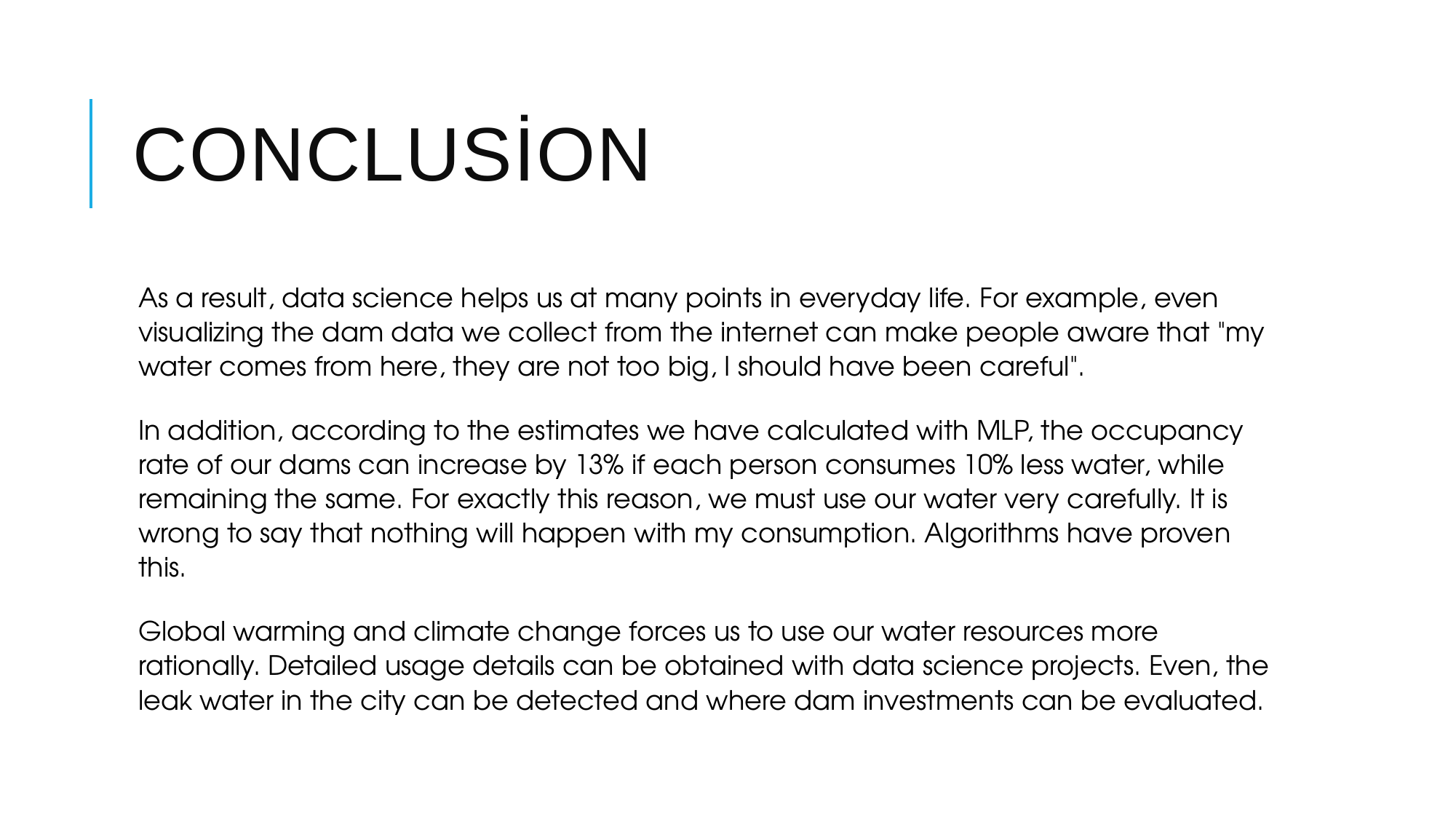

# Conclusion
As a result, data science helps us at many points in everyday life. For example, even visualizing the dam data we collect from the internet can make people aware that "my water comes from here, they are not too big, I should have been careful".
In addition, according to the estimates we have calculated with MLP, the occupancy rate of our dams can increase by 13% if each person consumes 10% less water, while remaining the same. For exactly this reason, we must use our water very carefully. It is wrong to say that nothing will happen with my consumption. Algorithms have proven this.
Global warming and climate change forces us to use our water resources more rationally. Detailed usage details can be obtained with data science projects. Even, the leak water in the city can be detected and where dam investments can be evaluated.